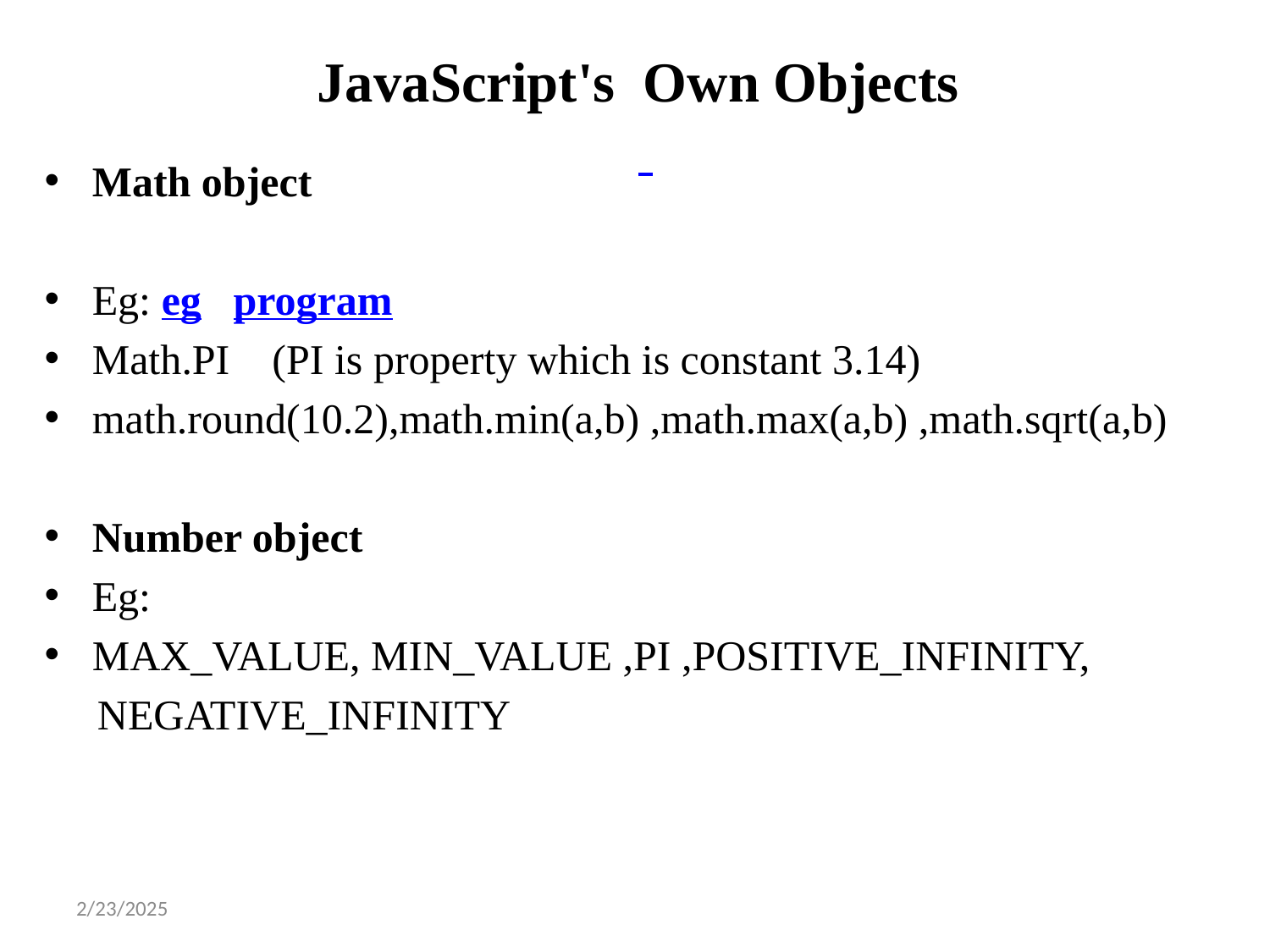

# JavaScript's  Own Objects
Math object

Eg: eg   program
Math.PI    (PI is property which is constant 3.14)
math.round(10.2),math.min(a,b) ,math.max(a,b) ,math.sqrt(a,b)

Number object
Eg:
MAX_VALUE, MIN_VALUE ,PI ,POSITIVE_INFINITY,
     NEGATIVE_INFINITY
2/23/2025